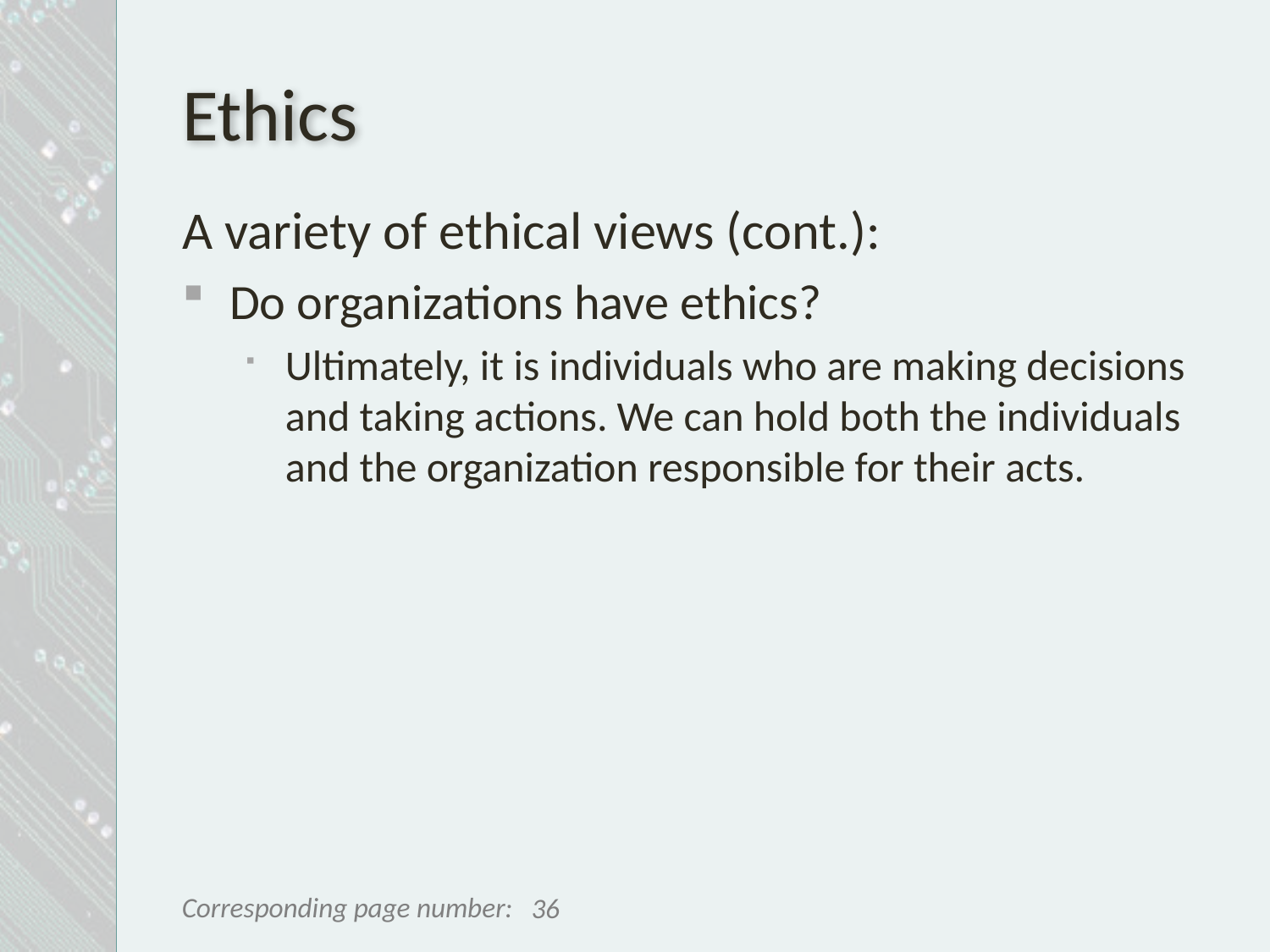

# Ethics
A variety of ethical views (cont.):
Do organizations have ethics?
Ultimately, it is individuals who are making decisions and taking actions. We can hold both the individuals and the organization responsible for their acts.
36